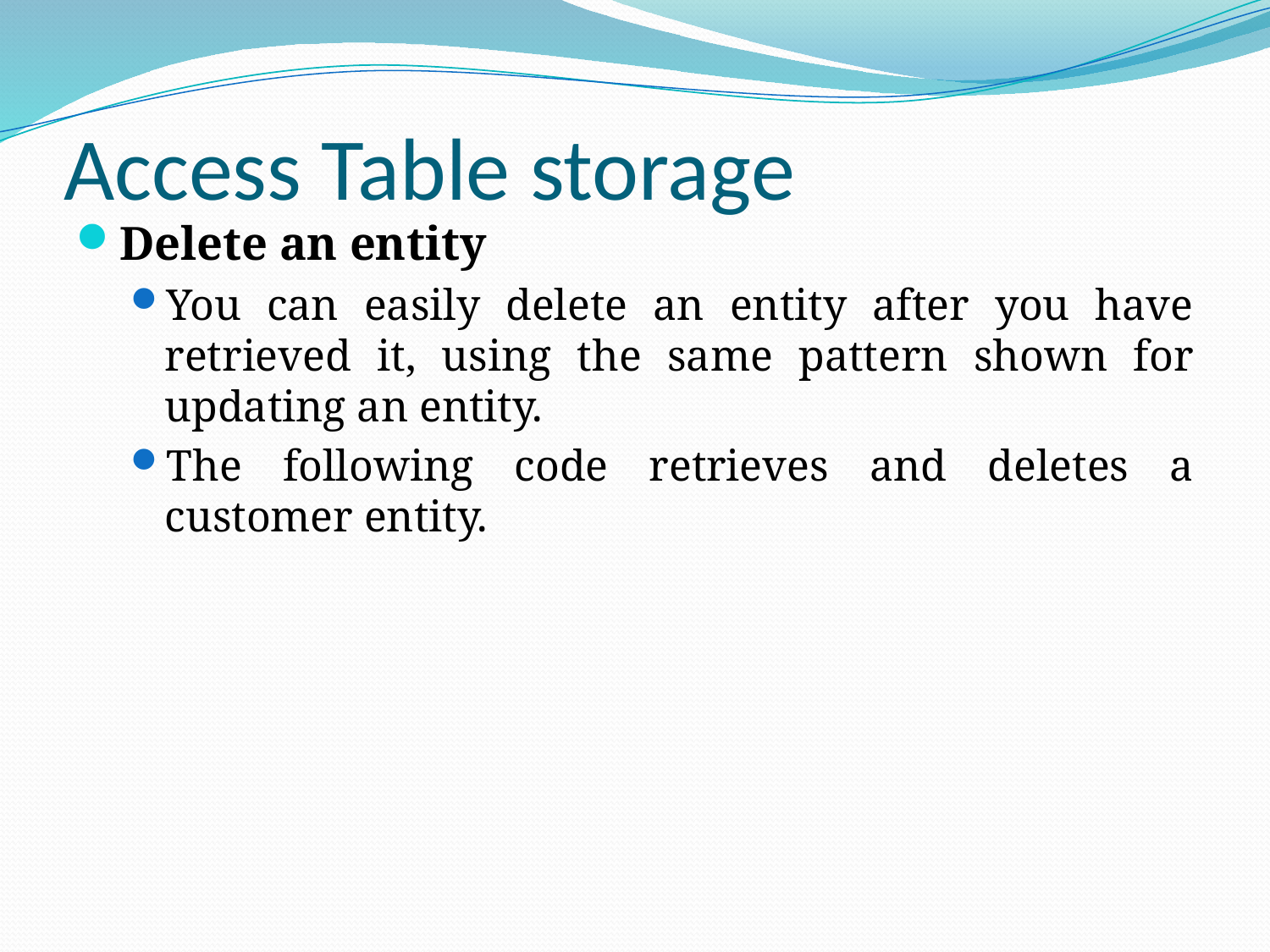

# Access Table storage
Delete an entity
You can easily delete an entity after you have retrieved it, using the same pattern shown for updating an entity.
The following code retrieves and deletes a customer entity.